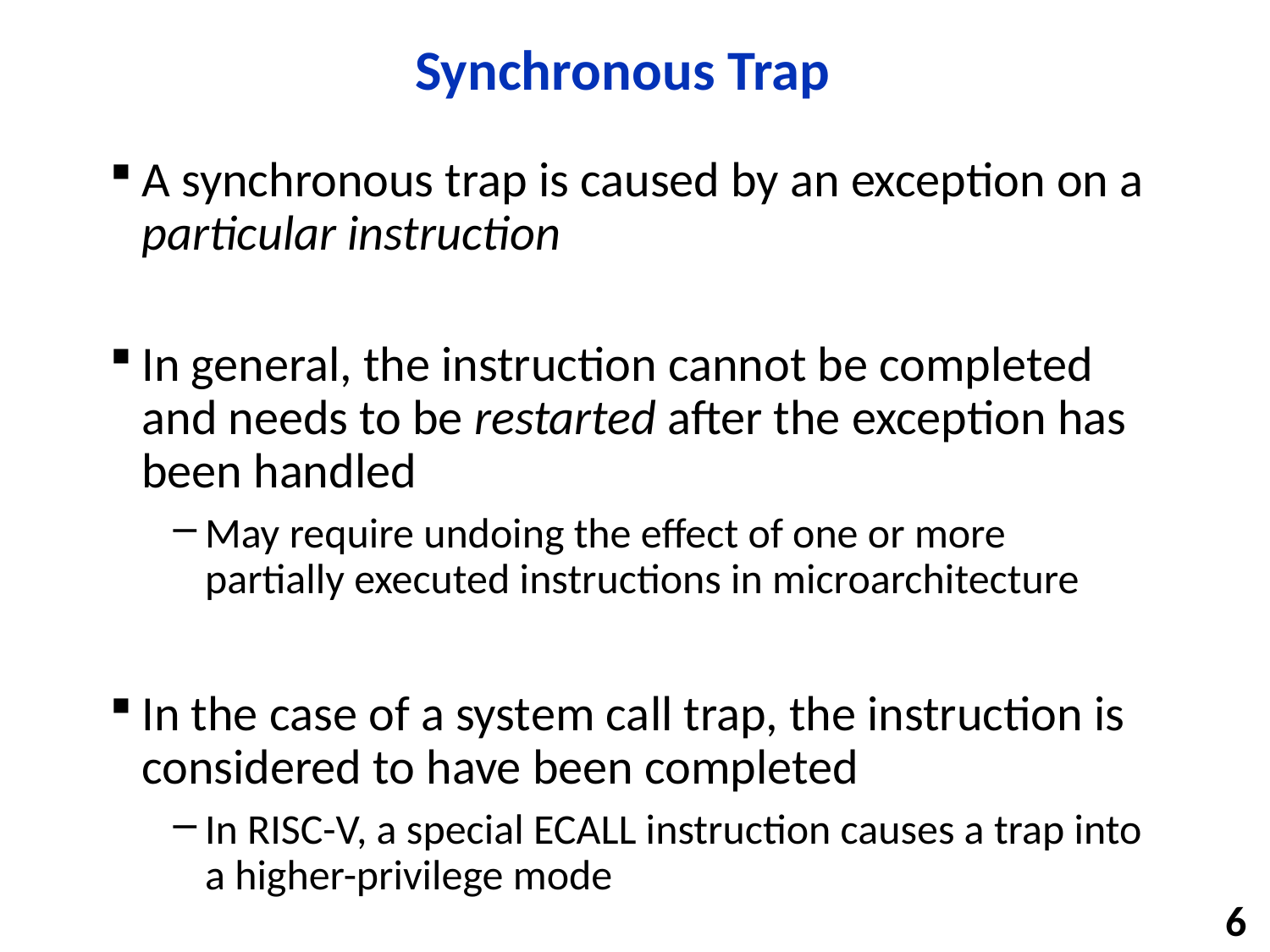

# Synchronous Trap
A synchronous trap is caused by an exception on a particular instruction

In general, the instruction cannot be completed and needs to be restarted after the exception has been handled
May require undoing the effect of one or more partially executed instructions in microarchitecture

In the case of a system call trap, the instruction is considered to have been completed
In RISC-V, a special ECALL instruction causes a trap into a higher-privilege mode
6